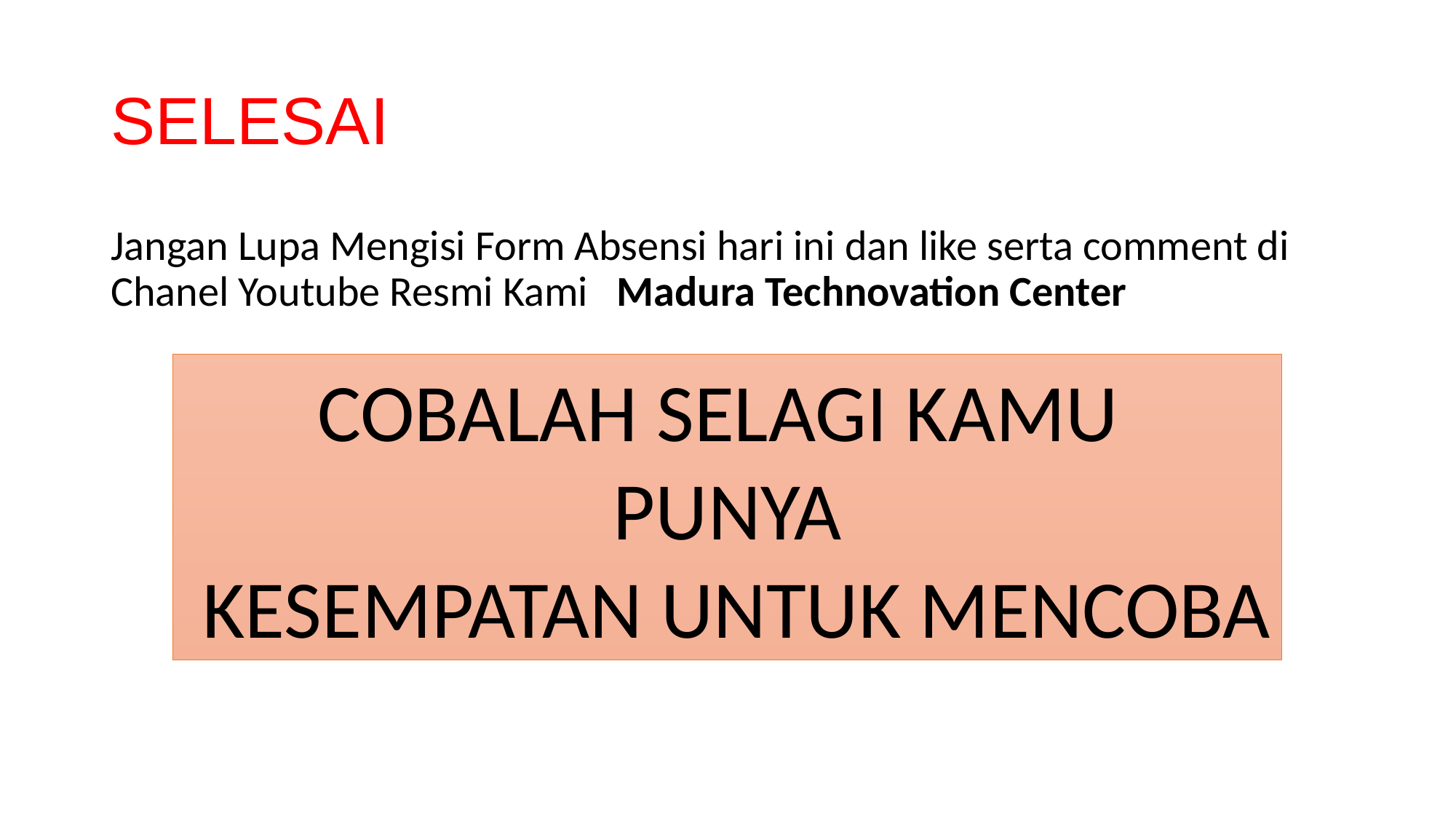

# SELESAI
Jangan Lupa Mengisi Form Absensi hari ini dan like serta comment di Chanel Youtube Resmi Kami   Madura Technovation Center

COBALAH SELAGI KAMU
PUNYA
 KESEMPATAN UNTUK MENCOBA